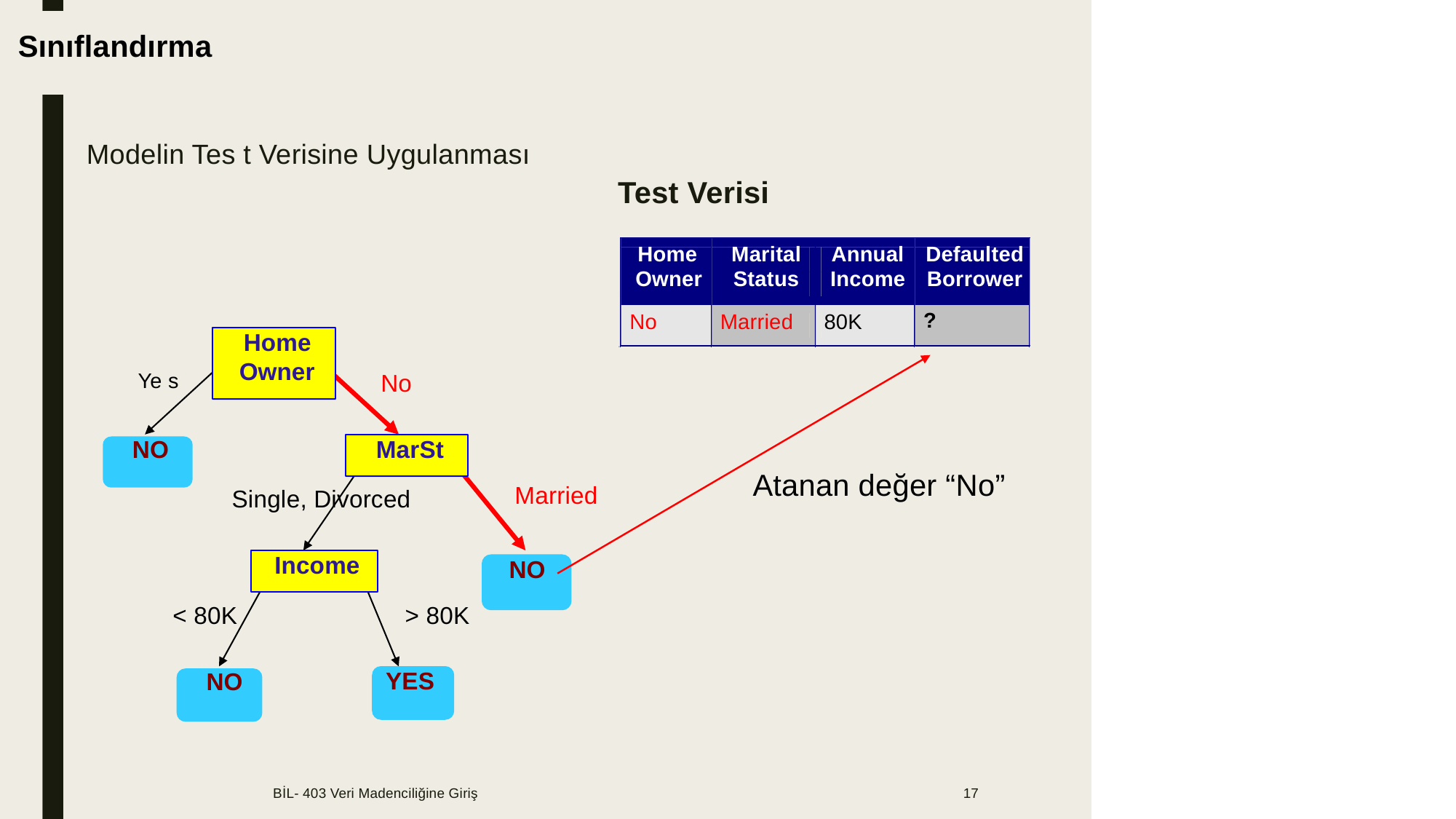

Sınıflandırma
Modelin Tes t Verisine Uygulanması
Test Verisi

Home
Marital
Annual
Defaulted

Owner
Status
Income
Borrower

?
No
Married
80K

Home
Owner

10

Ye s
No

NO
MarSt

Atanan değer “No”

Married
Single, Divorced

Income

NO

< 80K
> 80K

YES
NO

BİL- 403 Veri Madenciliğine Giriş
17